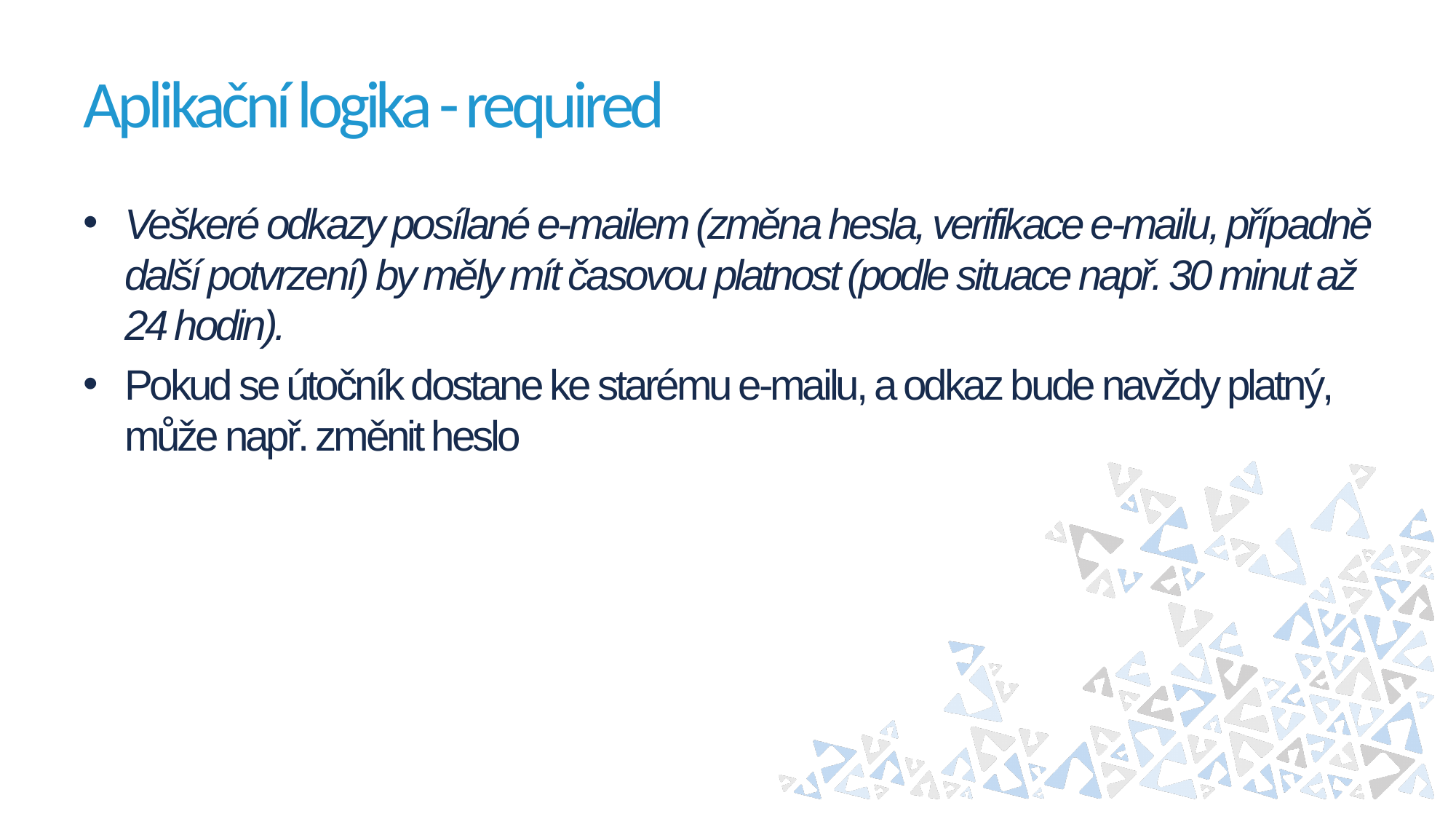

# Aplikační logika - required
Veškeré odkazy posílané e-mailem (změna hesla, verifikace e-mailu, případně další potvrzení) by měly mít časovou platnost (podle situace např. 30 minut až 24 hodin).
Pokud se útočník dostane ke starému e-mailu, a odkaz bude navždy platný, může např. změnit heslo